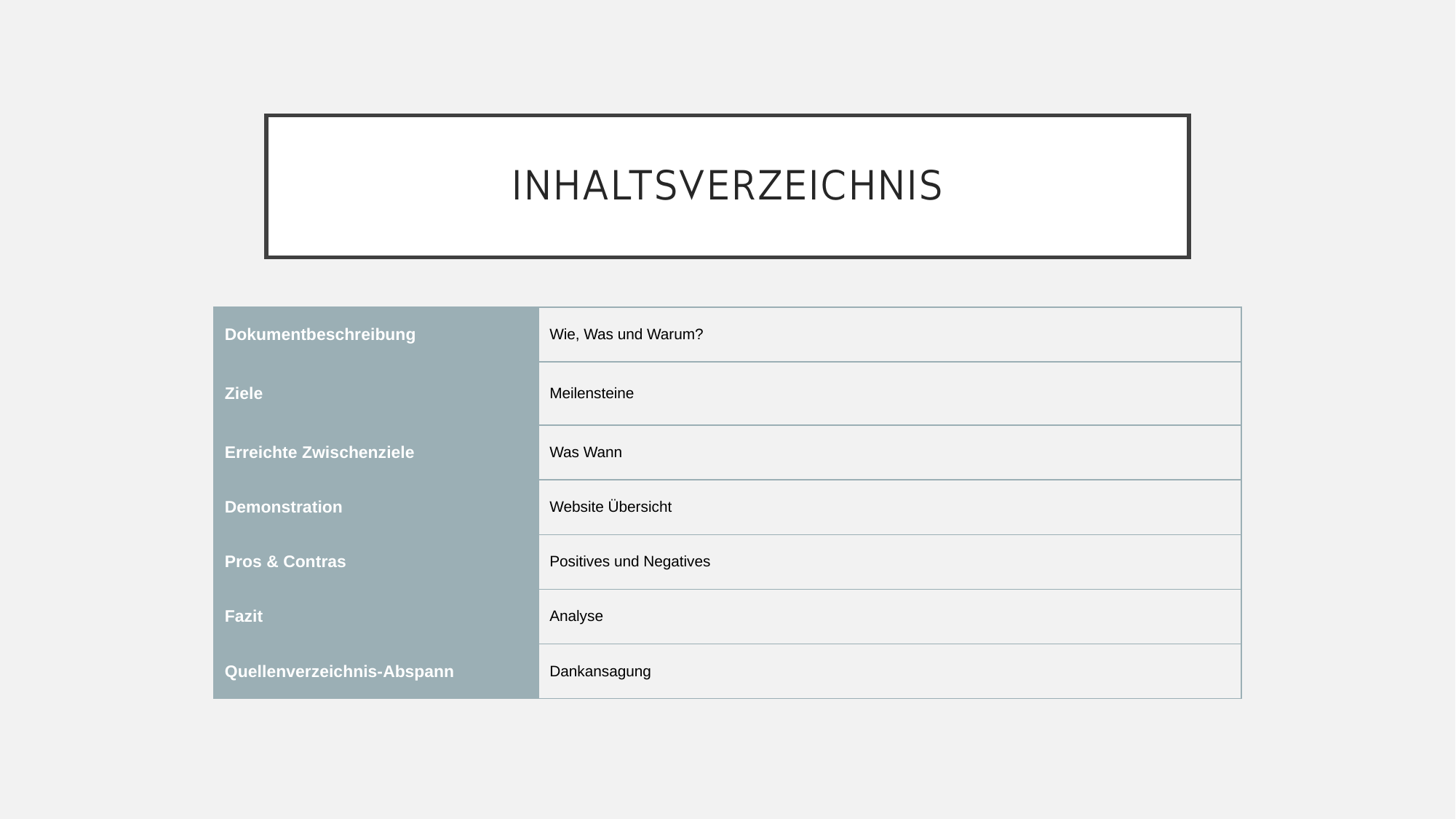

# Inhaltsverzeichnis
| Dokumentbeschreibung | Wie, Was und Warum? |
| --- | --- |
| Ziele | Meilensteine |
| Erreichte Zwischenziele | Was Wann |
| Demonstration | Website Übersicht |
| Pros & Contras | Positives und Negatives |
| Fazit | Analyse |
| Quellenverzeichnis-Abspann | Dankansagung |